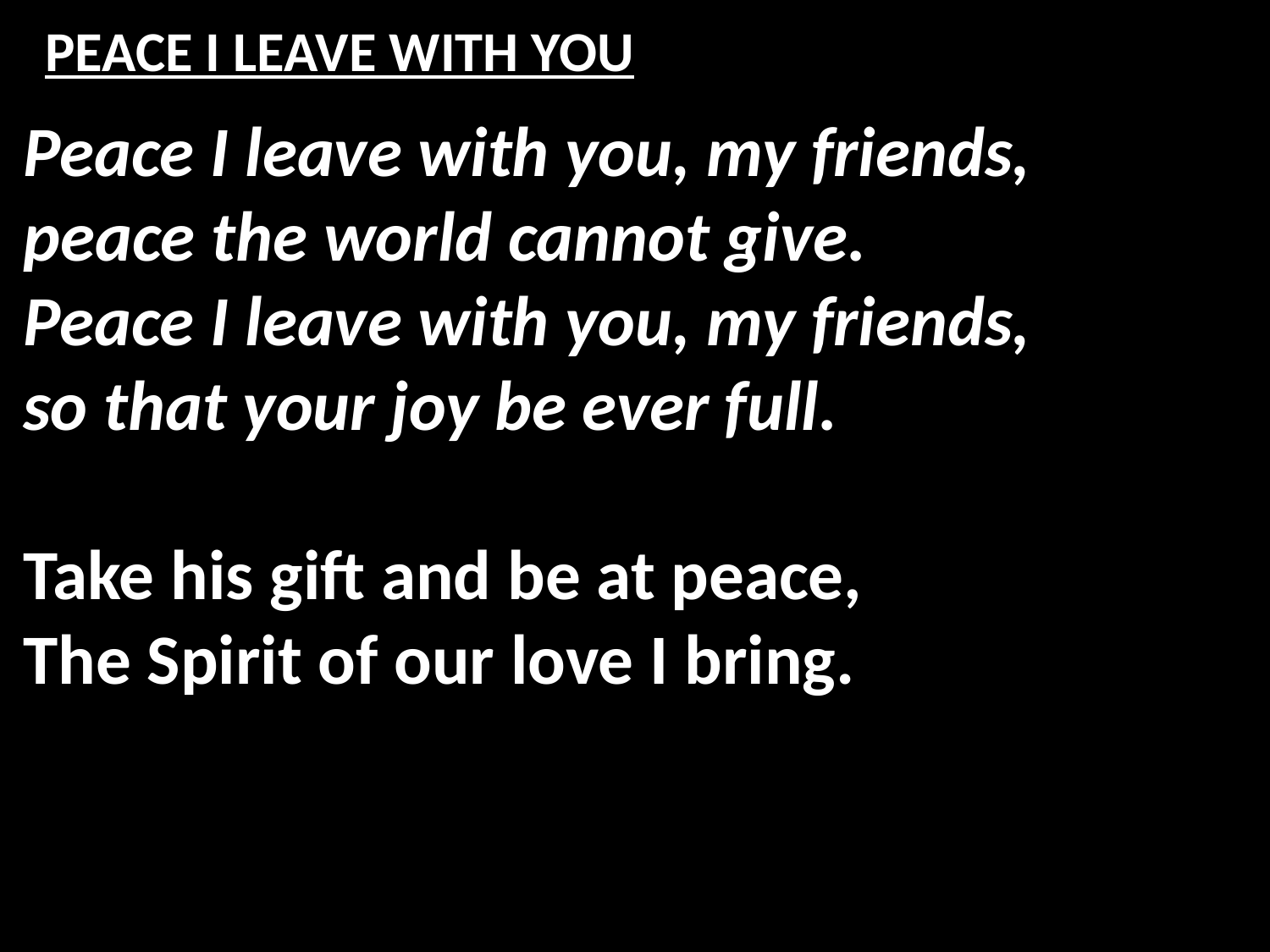

# PEACE I LEAVE WITH YOU
Peace I leave with you, my friends,
peace the world cannot give.
Peace I leave with you, my friends,
so that your joy be ever full.

Take his gift and be at peace,
The Spirit of our love I bring.